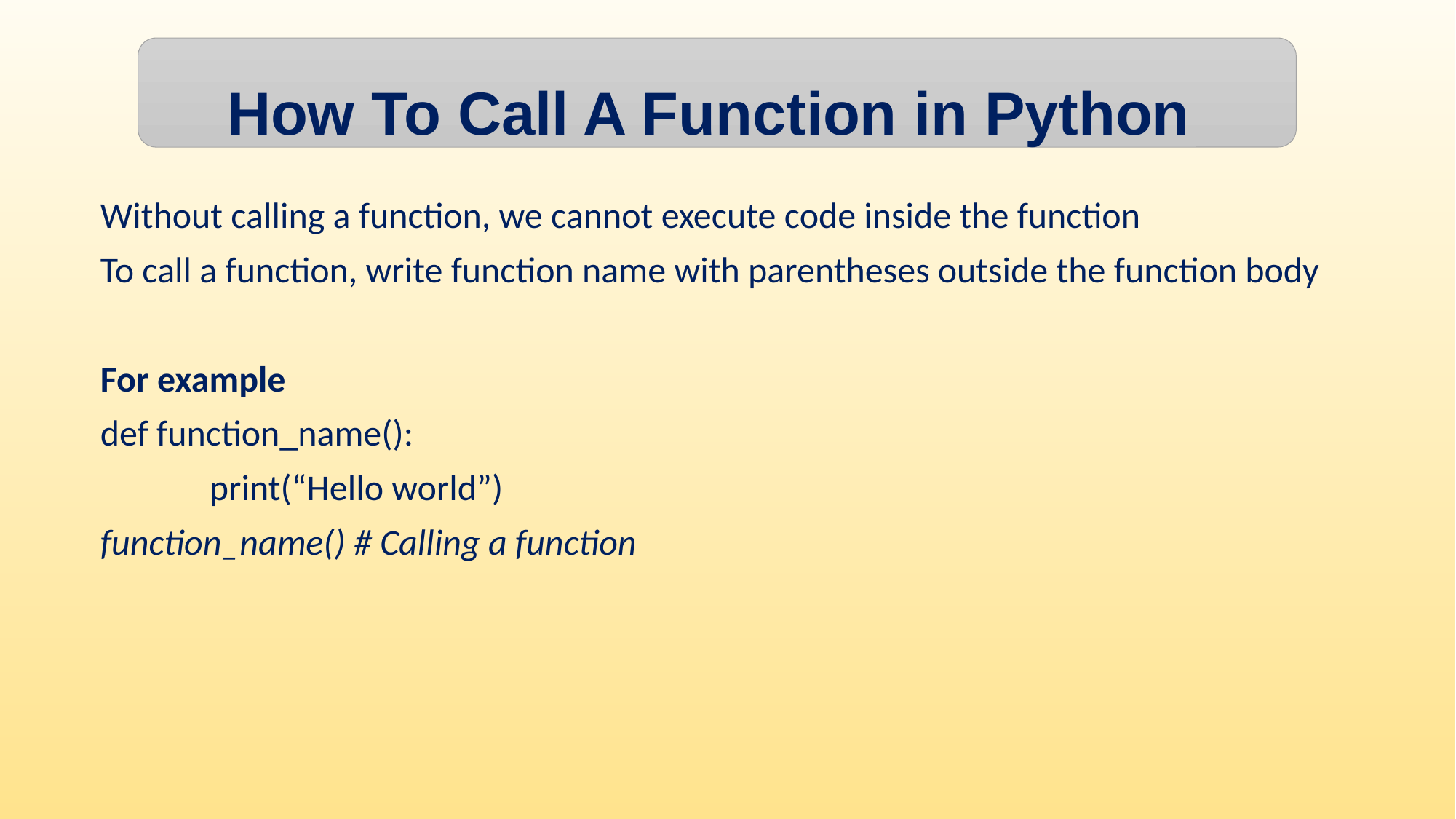

How To Call A Function in Python
Without calling a function, we cannot execute code inside the function
To call a function, write function name with parentheses outside the function body

For example
def function_name():
	print(“Hello world”)
function_name() # Calling a function